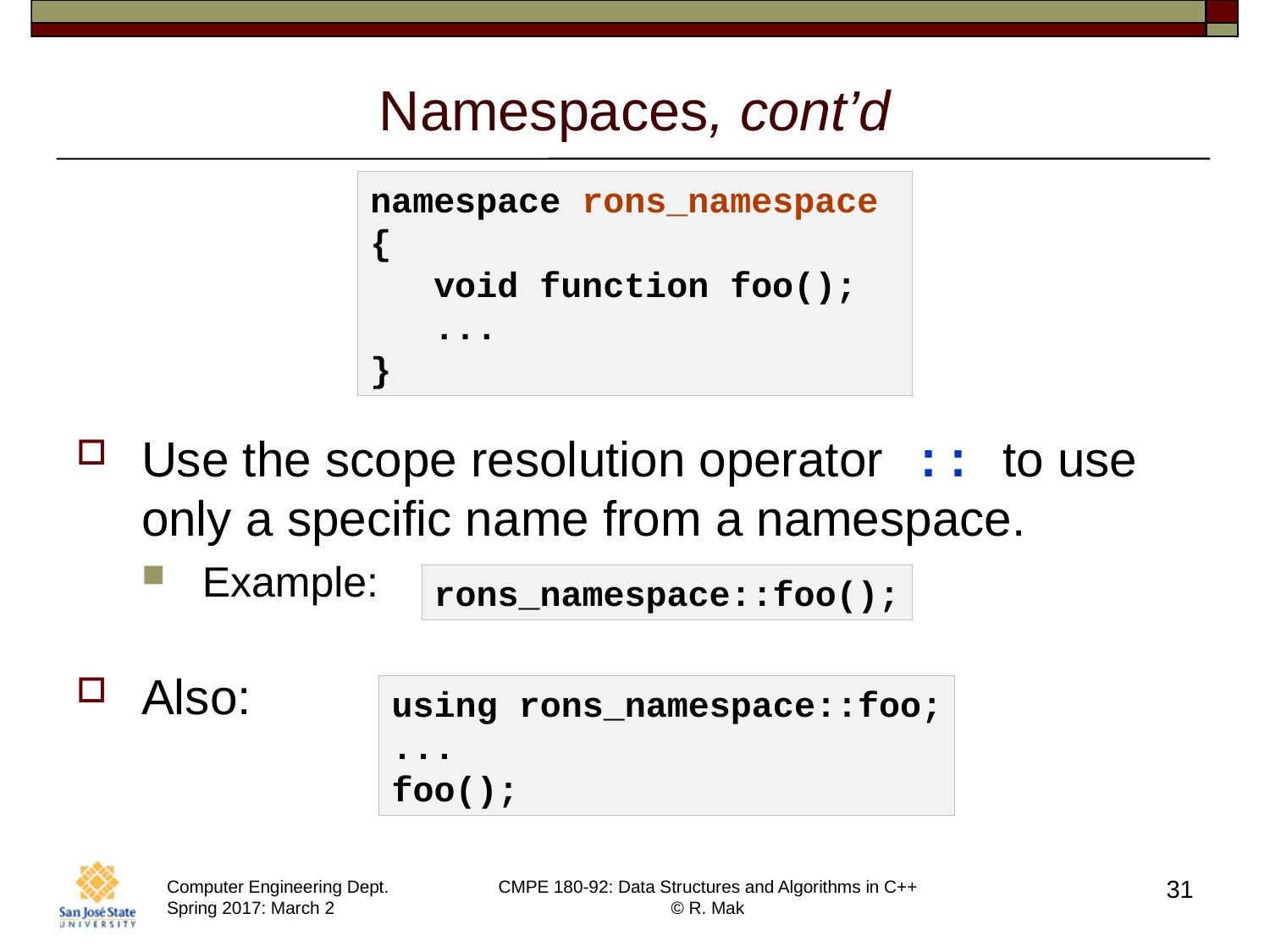

# Namespaces, cont’d
namespace rons_namespace
{
   void function foo();
   ...
}
Use the scope resolution operator :: to use only a specific name from a namespace.
Example:

Also:
rons_namespace::foo();
using rons_namespace::foo;
...
foo();
31